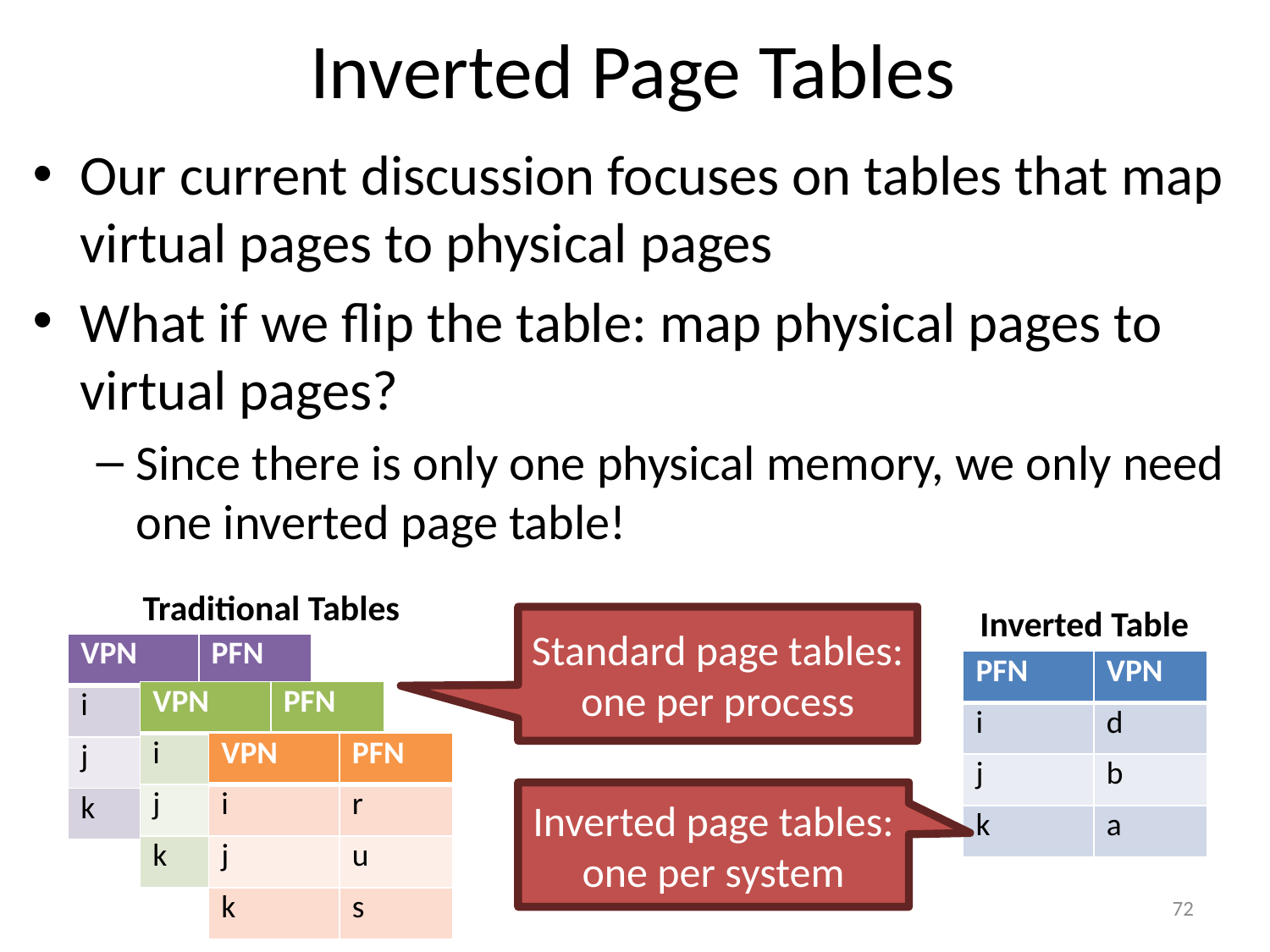

# Inverted Page Tables
Our current discussion focuses on tables that map virtual pages to physical pages
What if we flip the table: map physical pages to virtual pages?
Since there is only one physical memory, we only need one inverted page table!
Traditional Tables
Inverted Table
Standard page tables: one per process
| VPN | PFN |
| --- | --- |
| i | d |
| j | b |
| k | a |
| PFN | VPN |
| --- | --- |
| i | d |
| j | b |
| k | a |
| VPN | PFN |
| --- | --- |
| i | r |
| j | u |
| k | s |
| VPN | PFN |
| --- | --- |
| i | r |
| j | u |
| k | s |
Inverted page tables: one per system
72